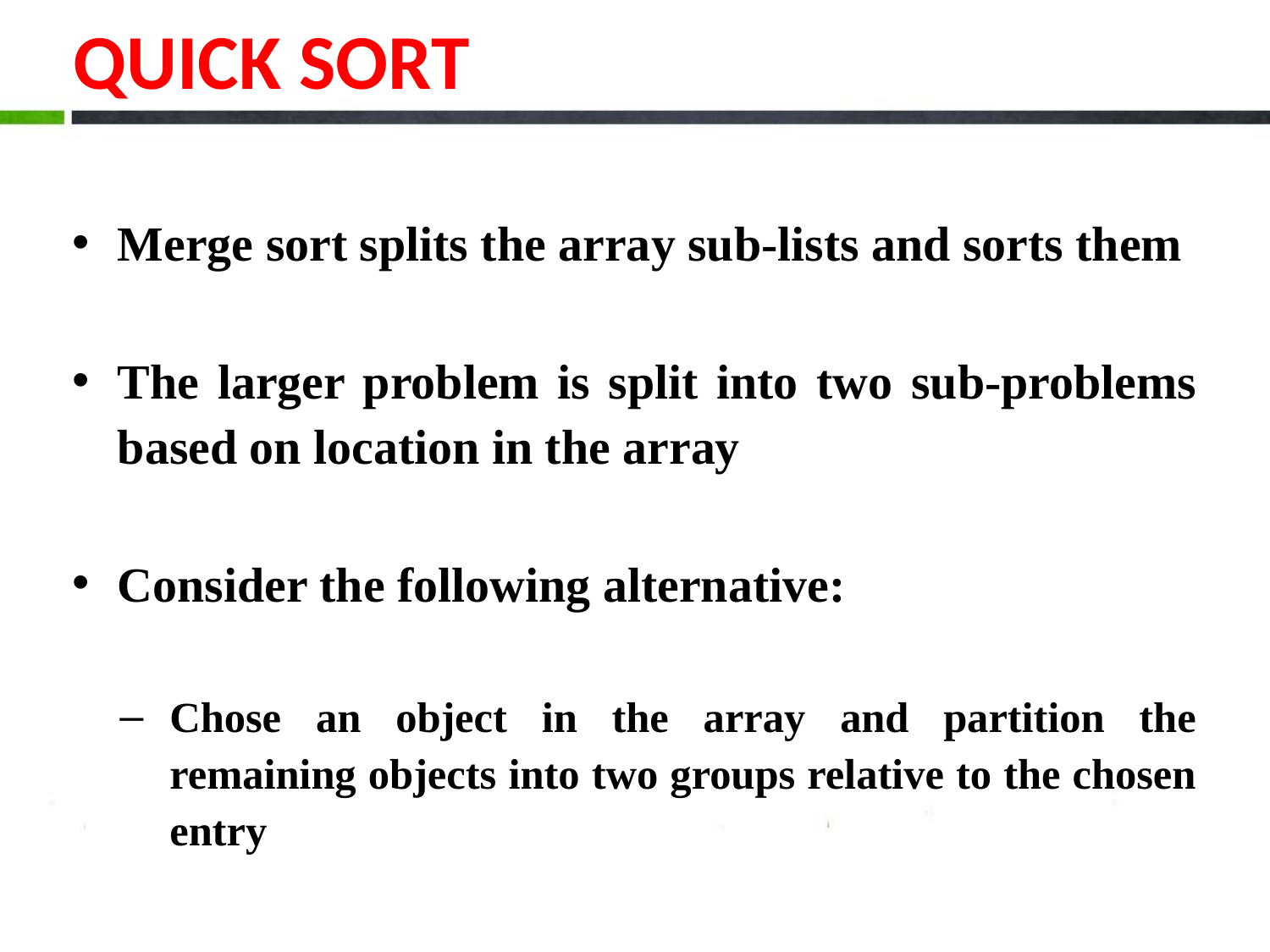

# QUICK SORT
Merge sort splits the array sub-lists and sorts them

The larger problem is split into two sub-problems based on location in the array

Consider the following alternative:

Chose an object in the array and partition the remaining objects into two groups relative to the chosen entry